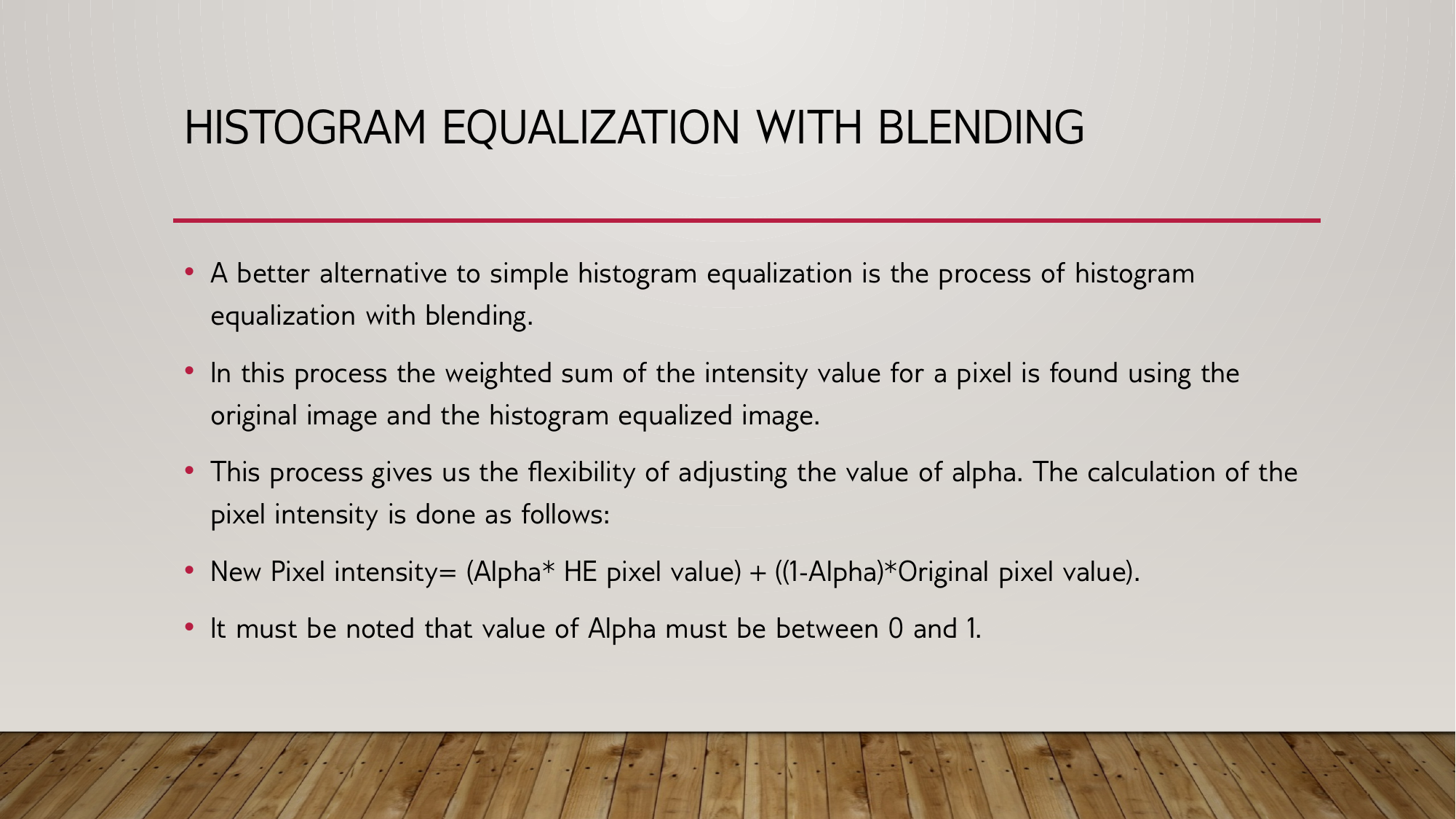

# Histogram equalization with blending
A better alternative to simple histogram equalization is the process of histogram equalization with blending.
In this process the weighted sum of the intensity value for a pixel is found using the original image and the histogram equalized image.
This process gives us the flexibility of adjusting the value of alpha. The calculation of the pixel intensity is done as follows:
New Pixel intensity= (Alpha* HE pixel value) + ((1-Alpha)*Original pixel value).
It must be noted that value of Alpha must be between 0 and 1.